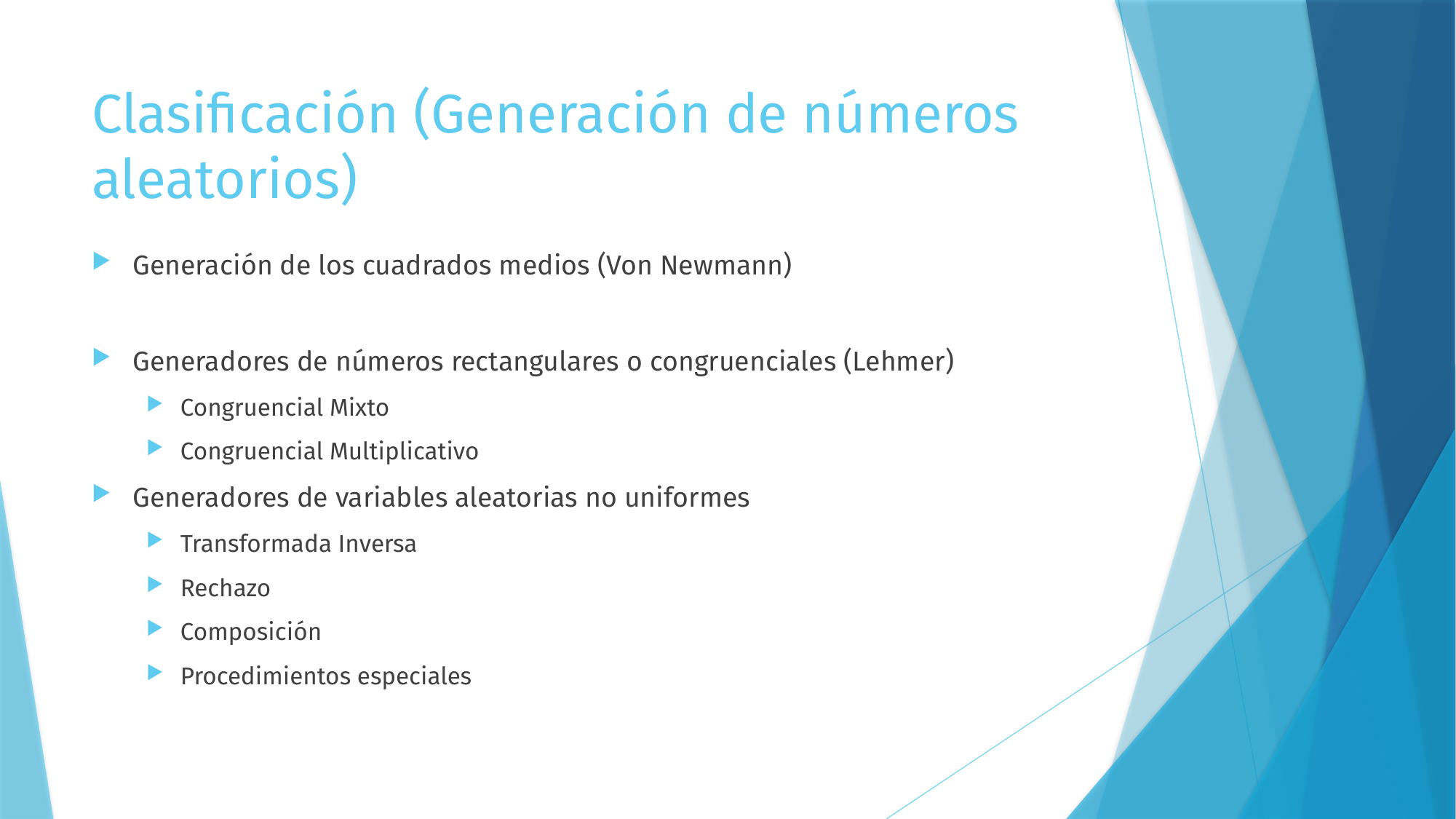

# Clasificación (Generación de números aleatorios)
Generación de los cuadrados medios (Von Newmann)

Generadores de números rectangulares o congruenciales (Lehmer)
Congruencial Mixto
Congruencial Multiplicativo
Generadores de variables aleatorias no uniformes
Transformada Inversa
Rechazo
Composición
Procedimientos especiales